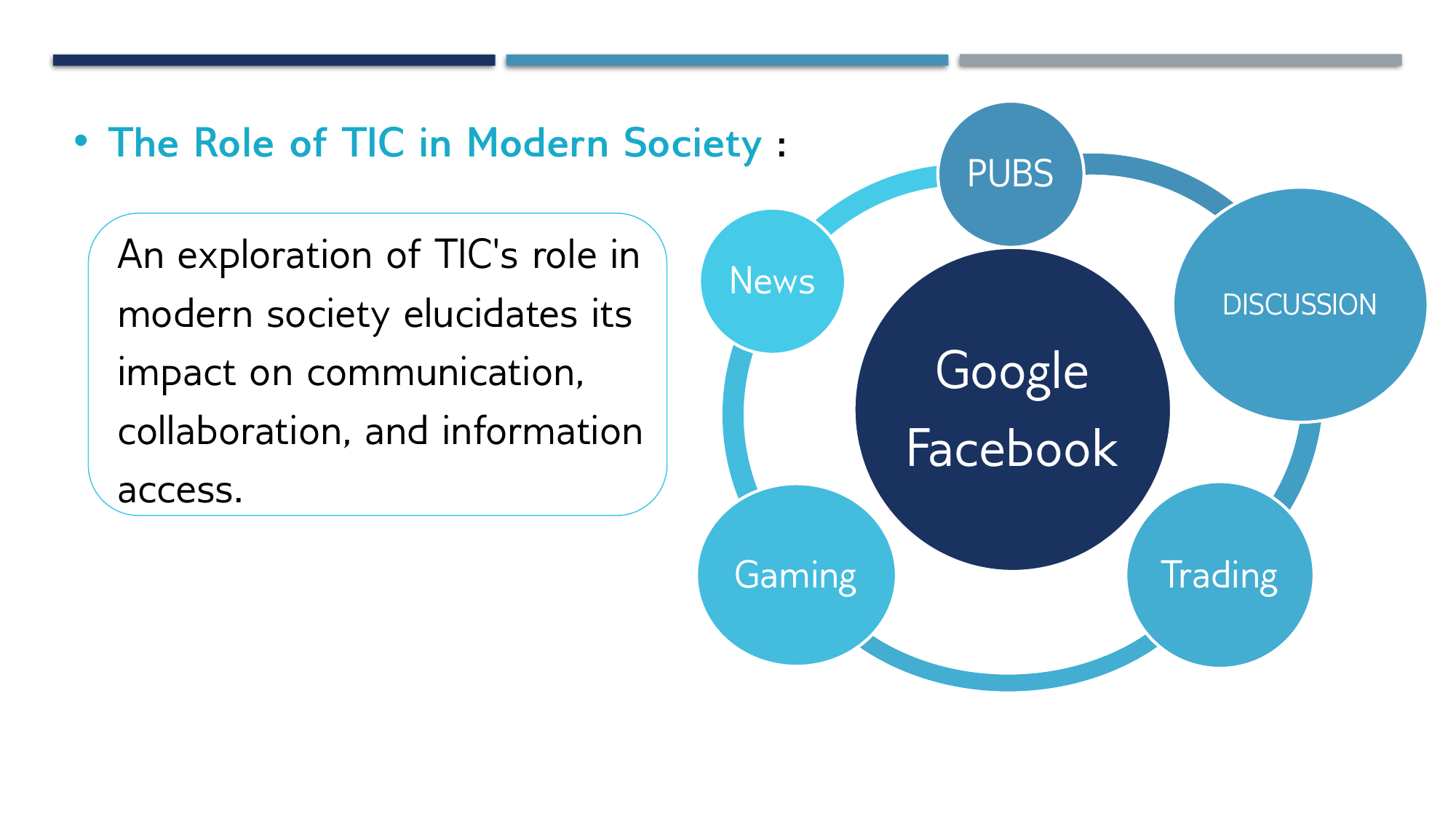

The Role of TIC in Modern Society :
Google
Facebook
PUBS
DISCUSSION
Trading
Gaming
News
An exploration of TIC's role in modern society elucidates its impact on communication, collaboration, and information access.